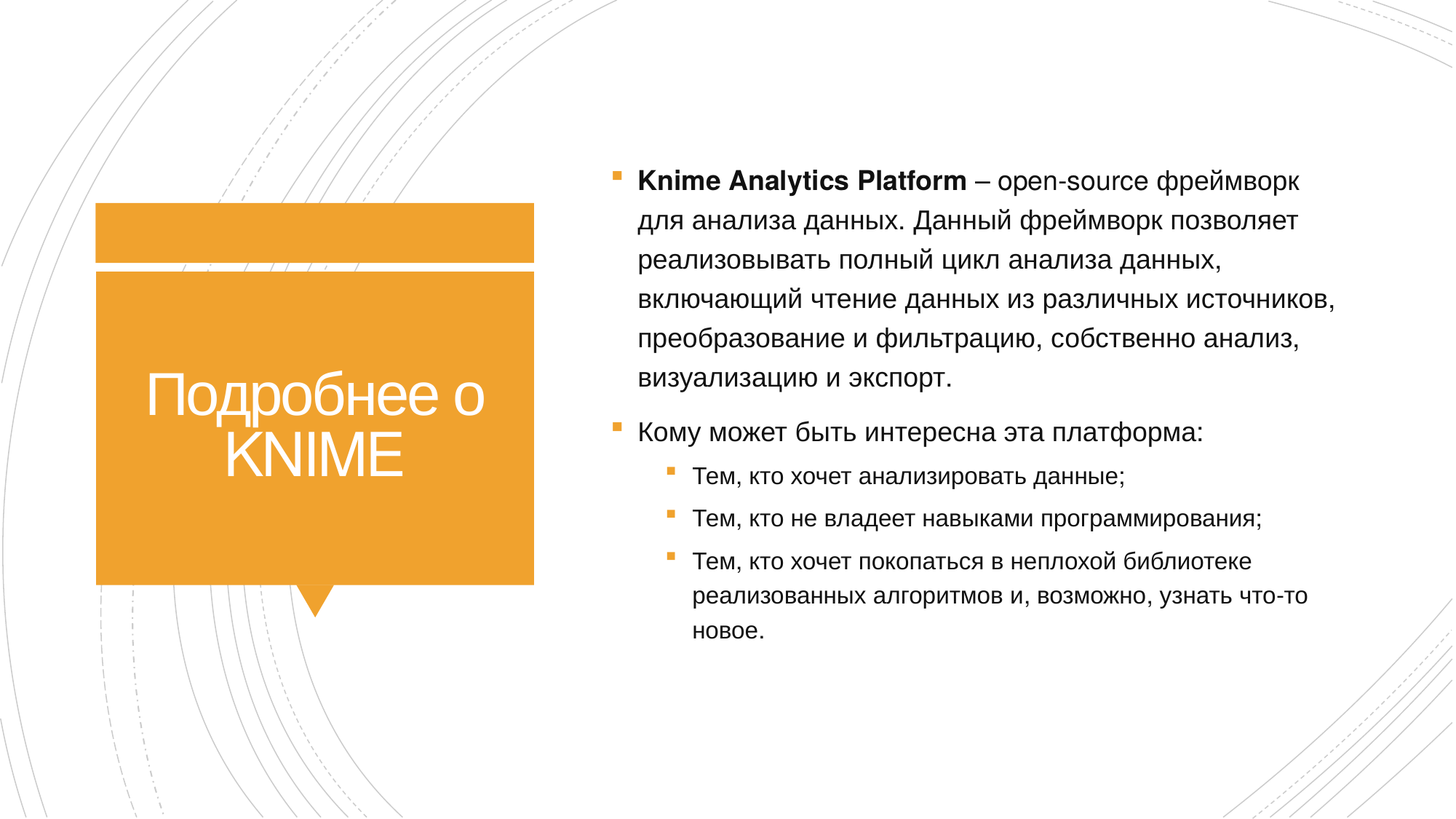

Knime Analytics Platform – open-source фреймворк для анализа данных. Данный фреймворк позволяет реализовывать полный цикл анализа данных, включающий чтение данных из различных источников, преобразование и фильтрацию, собственно анализ, визуализацию и экспорт.
Кому может быть интересна эта платформа:
Тем, кто хочет анализировать данные;
Тем, кто не владеет навыками программирования;
Тем, кто хочет покопаться в неплохой библиотеке реализованных алгоритмов и, возможно, узнать что-то новое.

# Подробнее о KNIME